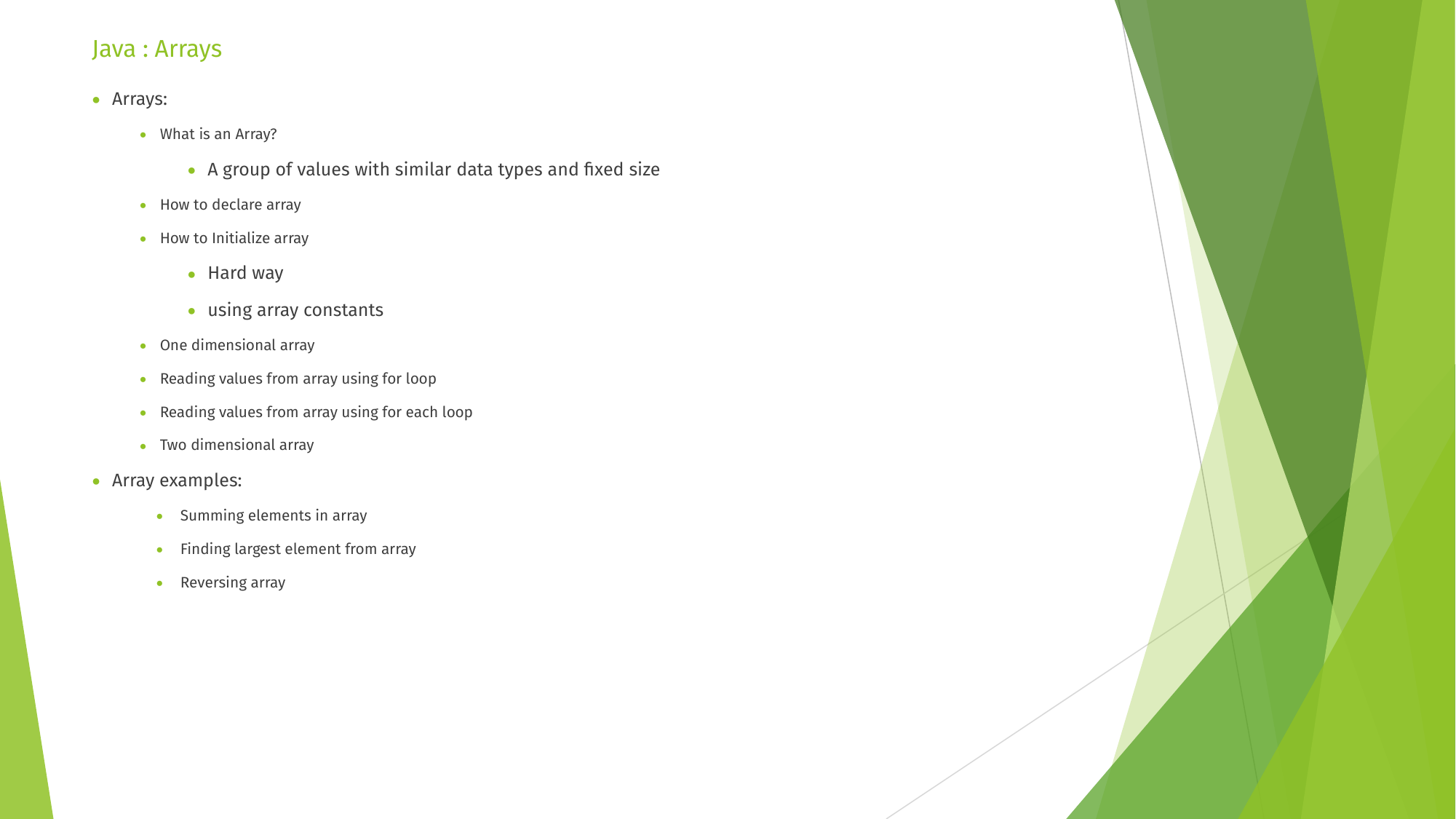

# Java : Arrays
Arrays:
What is an Array?
A group of values with similar data types and fixed size
How to declare array
How to Initialize array
Hard way
using array constants
One dimensional array
Reading values from array using for loop
Reading values from array using for each loop
Two dimensional array
Array examples:
Summing elements in array
Finding largest element from array
Reversing array